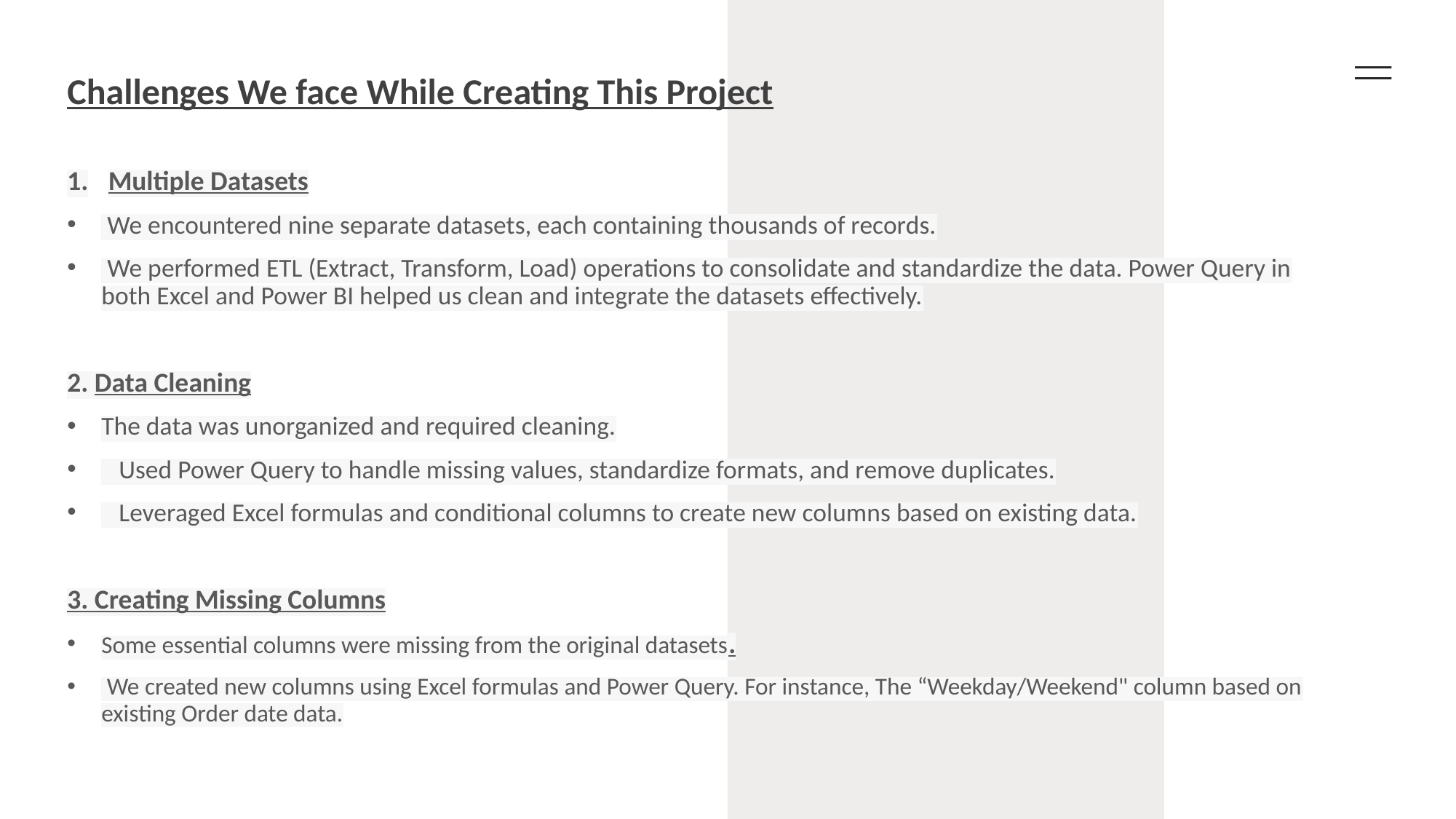

# Challenges We face While Creating This Project
Multiple Datasets
 We encountered nine separate datasets, each containing thousands of records.
 We performed ETL (Extract, Transform, Load) operations to consolidate and standardize the data. Power Query in both Excel and Power BI helped us clean and integrate the datasets effectively.

2. Data Cleaning
The data was unorganized and required cleaning.
   Used Power Query to handle missing values, standardize formats, and remove duplicates.
   Leveraged Excel formulas and conditional columns to create new columns based on existing data.

3. Creating Missing Columns
Some essential columns were missing from the original datasets.
 We created new columns using Excel formulas and Power Query. For instance, The “Weekday/Weekend" column based on existing Order date data.